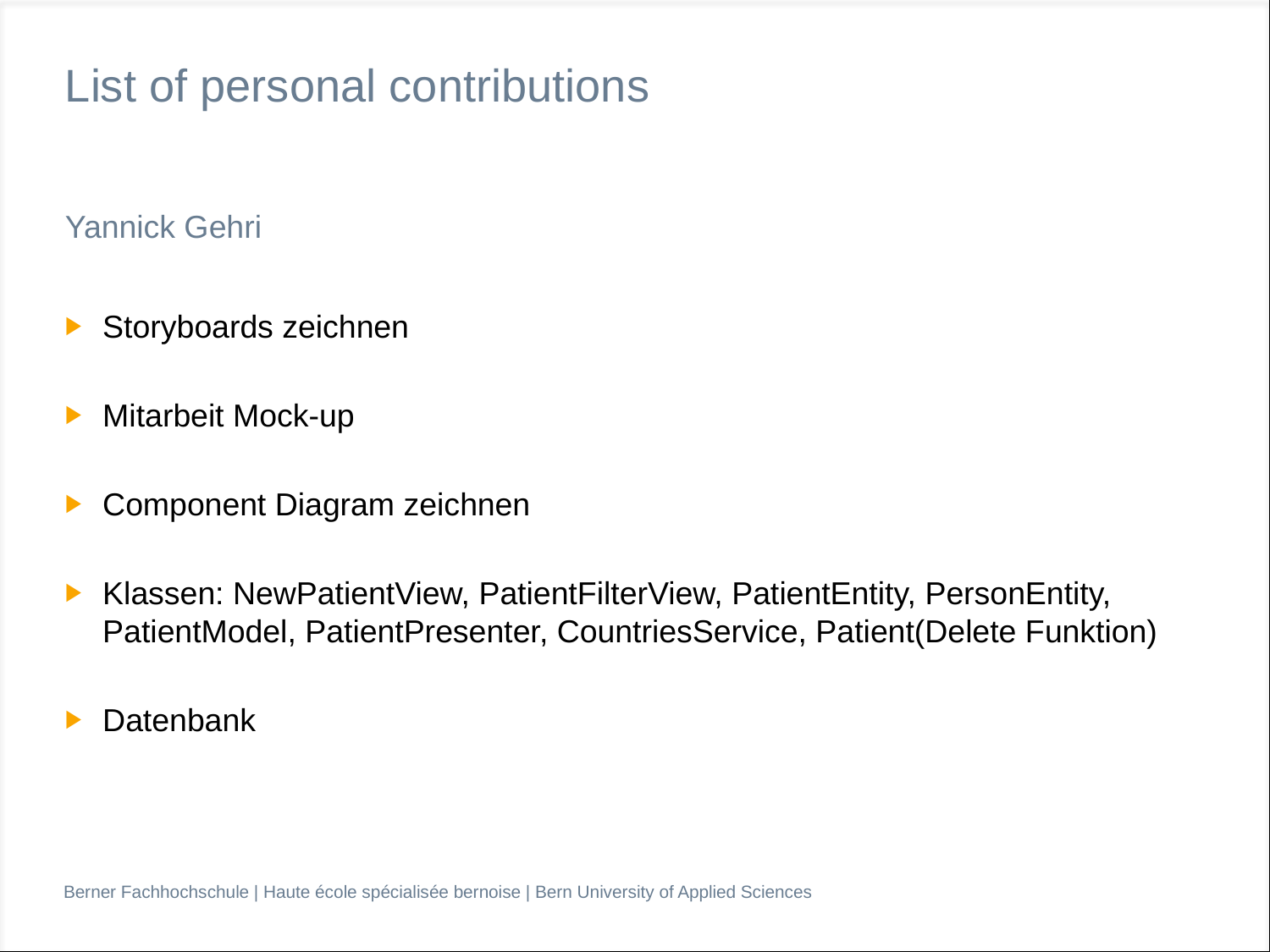

# List of personal contributions
Yannick Gehri
Storyboards zeichnen

Mitarbeit Mock-up

Component Diagram zeichnen

Klassen: NewPatientView, PatientFilterView, PatientEntity, PersonEntity, PatientModel, PatientPresenter, CountriesService, Patient(Delete Funktion)

Datenbank